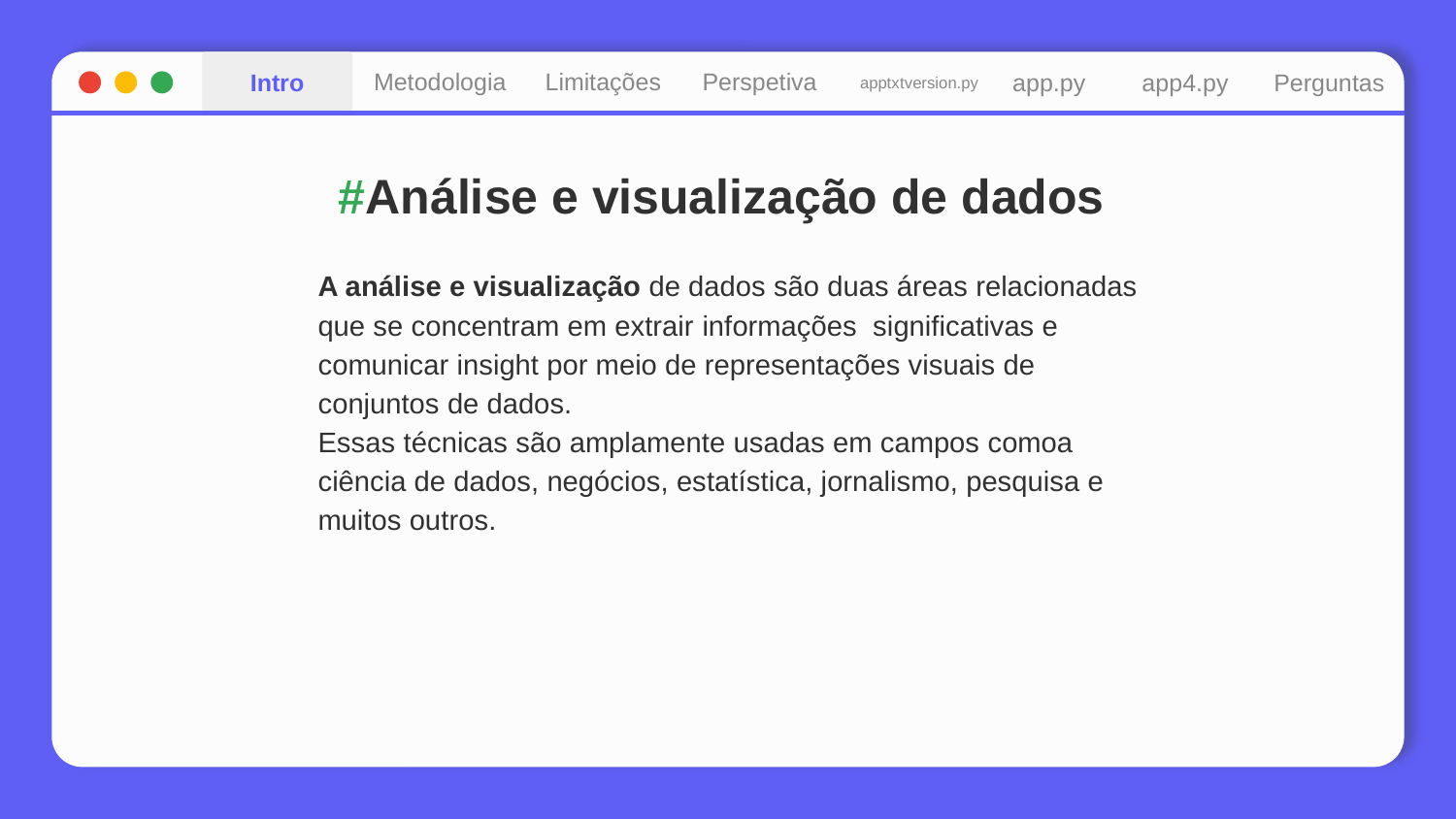

Limitações
Perspetiva
Intro
Metodologia
apptxtversion.py
app.py
app4.py
Perguntas

# #Análise e visualização de dados
A análise e visualização de dados são duas áreas relacionadas que se concentram em extrair informações  significativas e comunicar insight por meio de representações visuais de conjuntos de dados.
Essas técnicas são amplamente usadas em campos comoa ciência de dados, negócios, estatística, jornalismo, pesquisa e muitos outros.